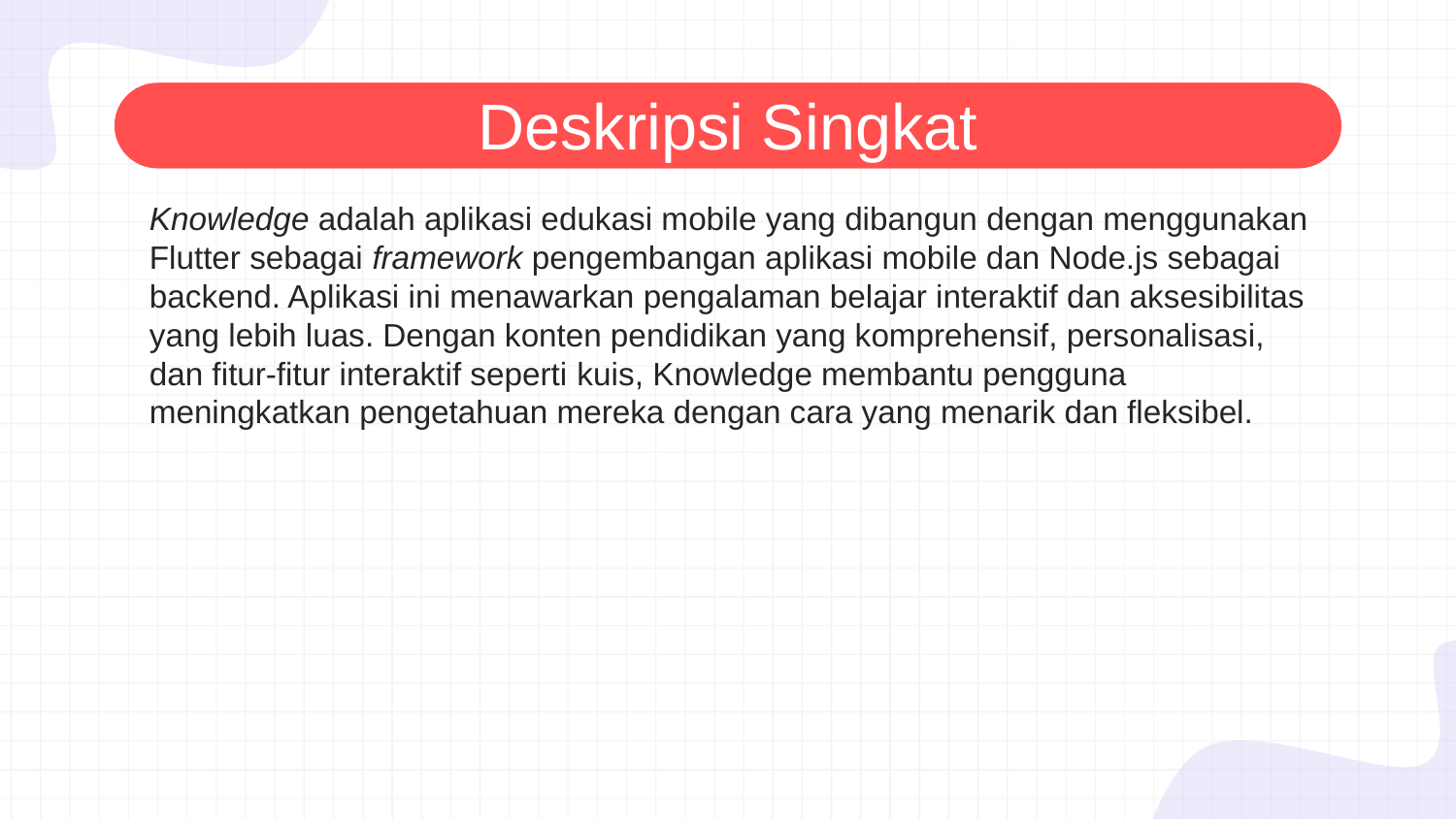

# Deskripsi Singkat

Knowledge adalah aplikasi edukasi mobile yang dibangun dengan menggunakan Flutter sebagai framework pengembangan aplikasi mobile dan Node.js sebagai backend. Aplikasi ini menawarkan pengalaman belajar interaktif dan aksesibilitas yang lebih luas. Dengan konten pendidikan yang komprehensif, personalisasi, dan fitur-fitur interaktif seperti kuis, Knowledge membantu pengguna meningkatkan pengetahuan mereka dengan cara yang menarik dan fleksibel.